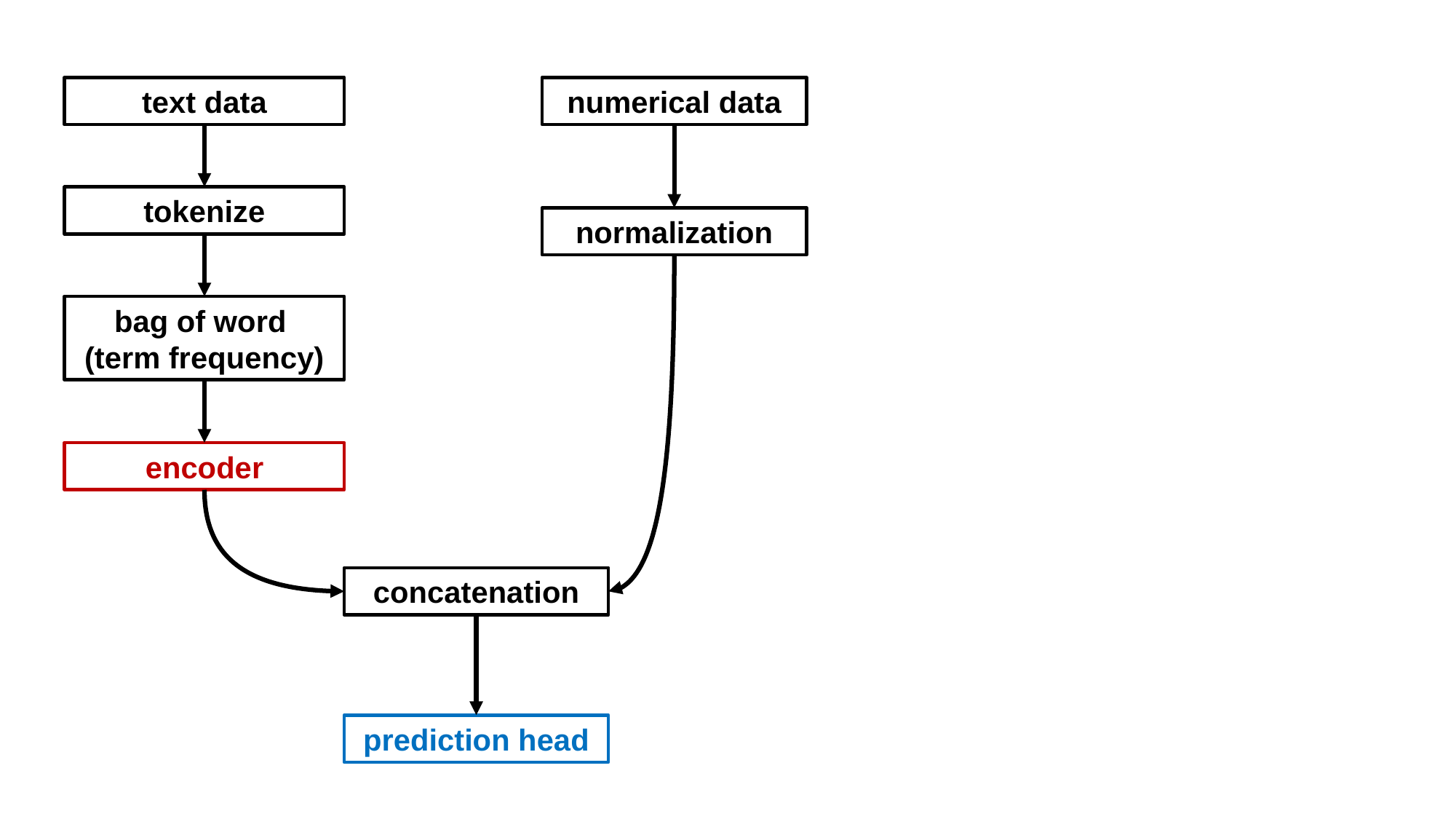

text data
numerical data
tokenize
normalization
bag of word
(term frequency)
encoder
concatenation
prediction head